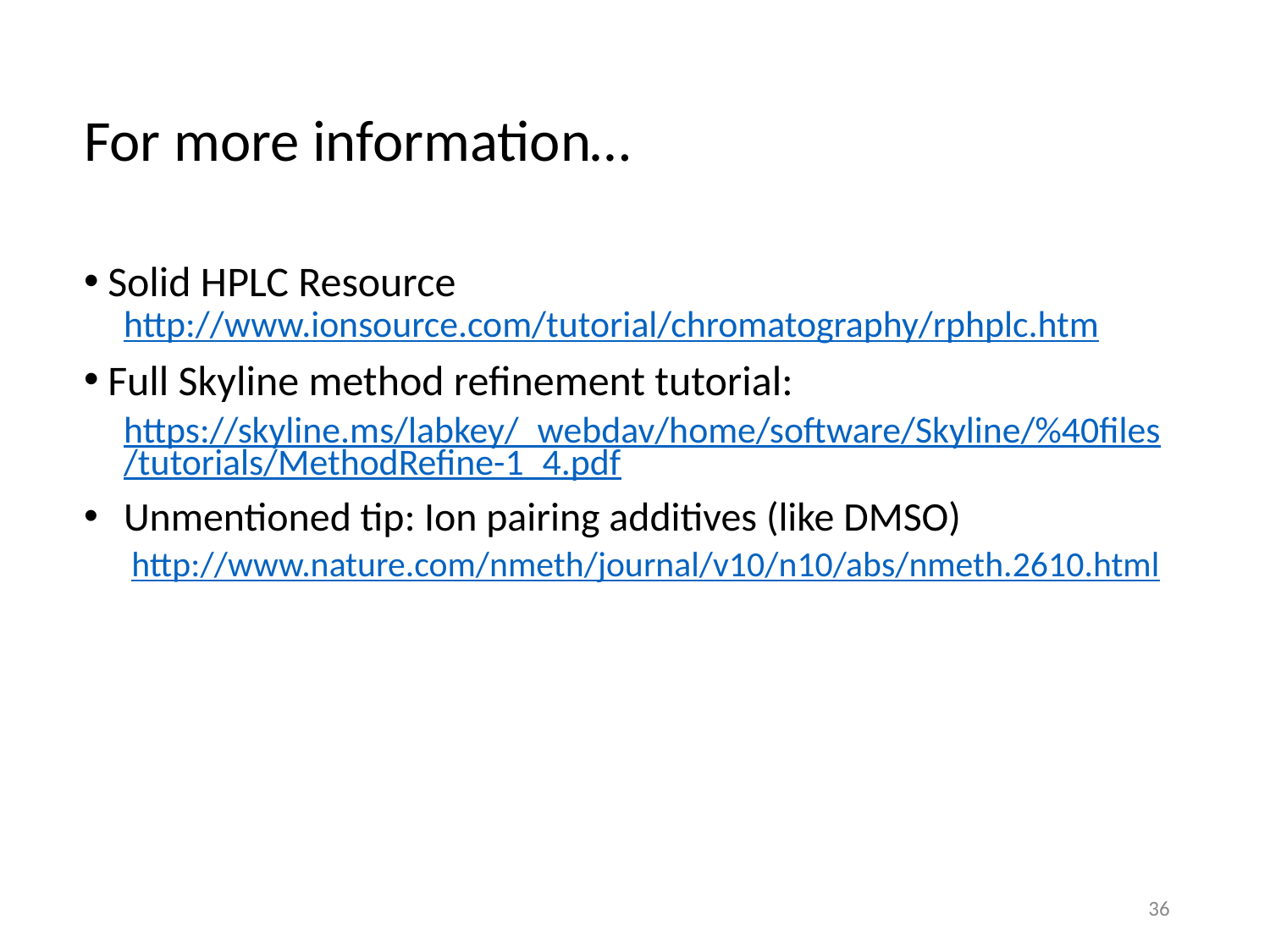

# For more information…
Solid HPLC Resource
http://www.ionsource.com/tutorial/chromatography/rphplc.htm
Full Skyline method refinement tutorial:
https://skyline.ms/labkey/_webdav/home/software/Skyline/%40files/tutorials/MethodRefine-1_4.pdf
Unmentioned tip: Ion pairing additives (like DMSO)
http://www.nature.com/nmeth/journal/v10/n10/abs/nmeth.2610.html

36